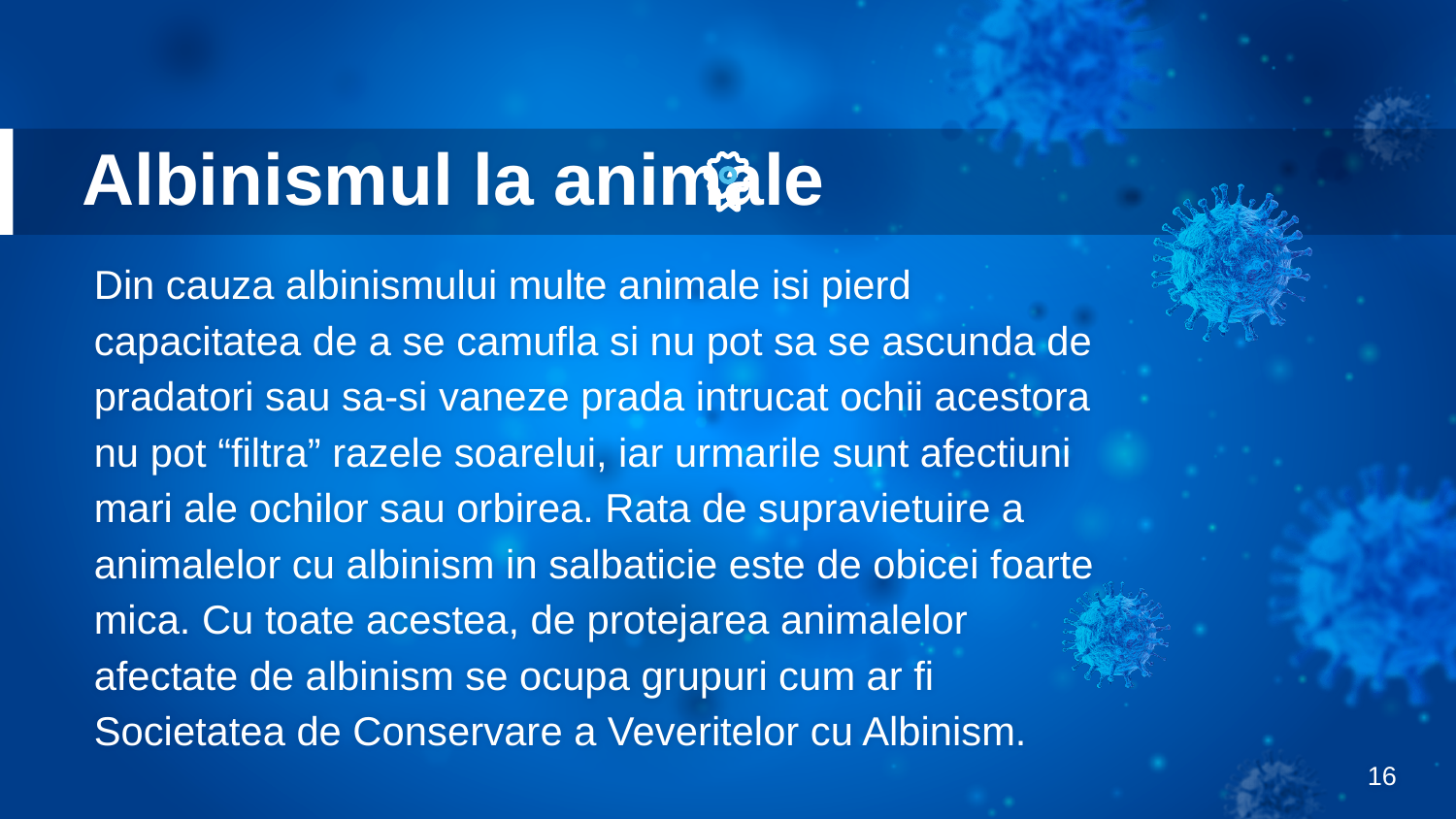

# Albinismul la animale

Din cauza albinismului multe animale isi pierd capacitatea de a se camufla si nu pot sa se ascunda de pradatori sau sa-si vaneze prada intrucat ochii acestora nu pot “filtra” razele soarelui, iar urmarile sunt afectiuni mari ale ochilor sau orbirea. Rata de supravietuire a animalelor cu albinism in salbaticie este de obicei foarte mica. Cu toate acestea, de protejarea animalelor afectate de albinism se ocupa grupuri cum ar fi Societatea de Conservare a Veveritelor cu Albinism.
16